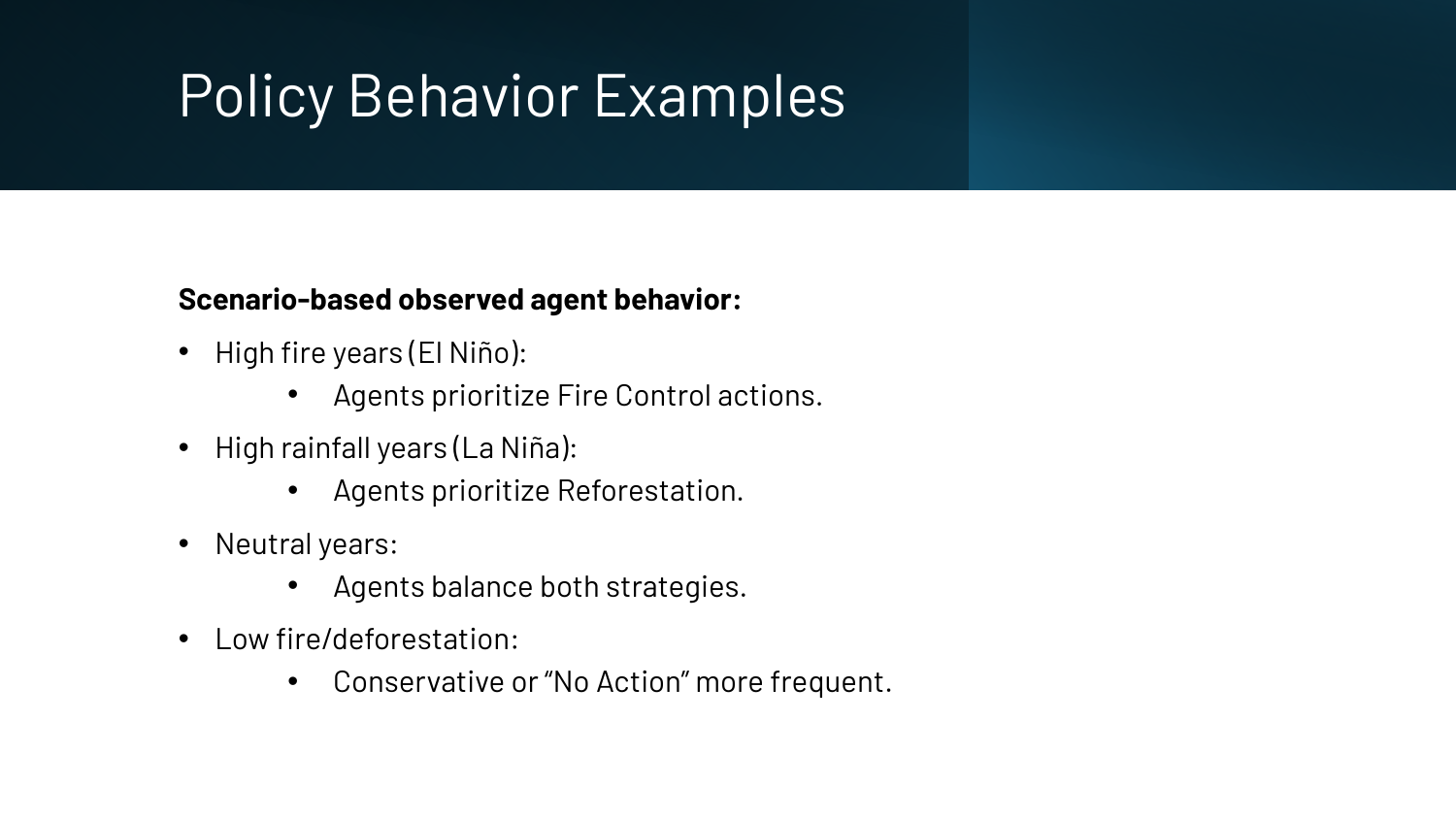

# Policy Behavior Examples
Scenario-based observed agent behavior:
High fire years (El Niño):
Agents prioritize Fire Control actions.
High rainfall years (La Niña):
Agents prioritize Reforestation.
Neutral years:
Agents balance both strategies.
Low fire/deforestation:
Conservative or “No Action” more frequent.